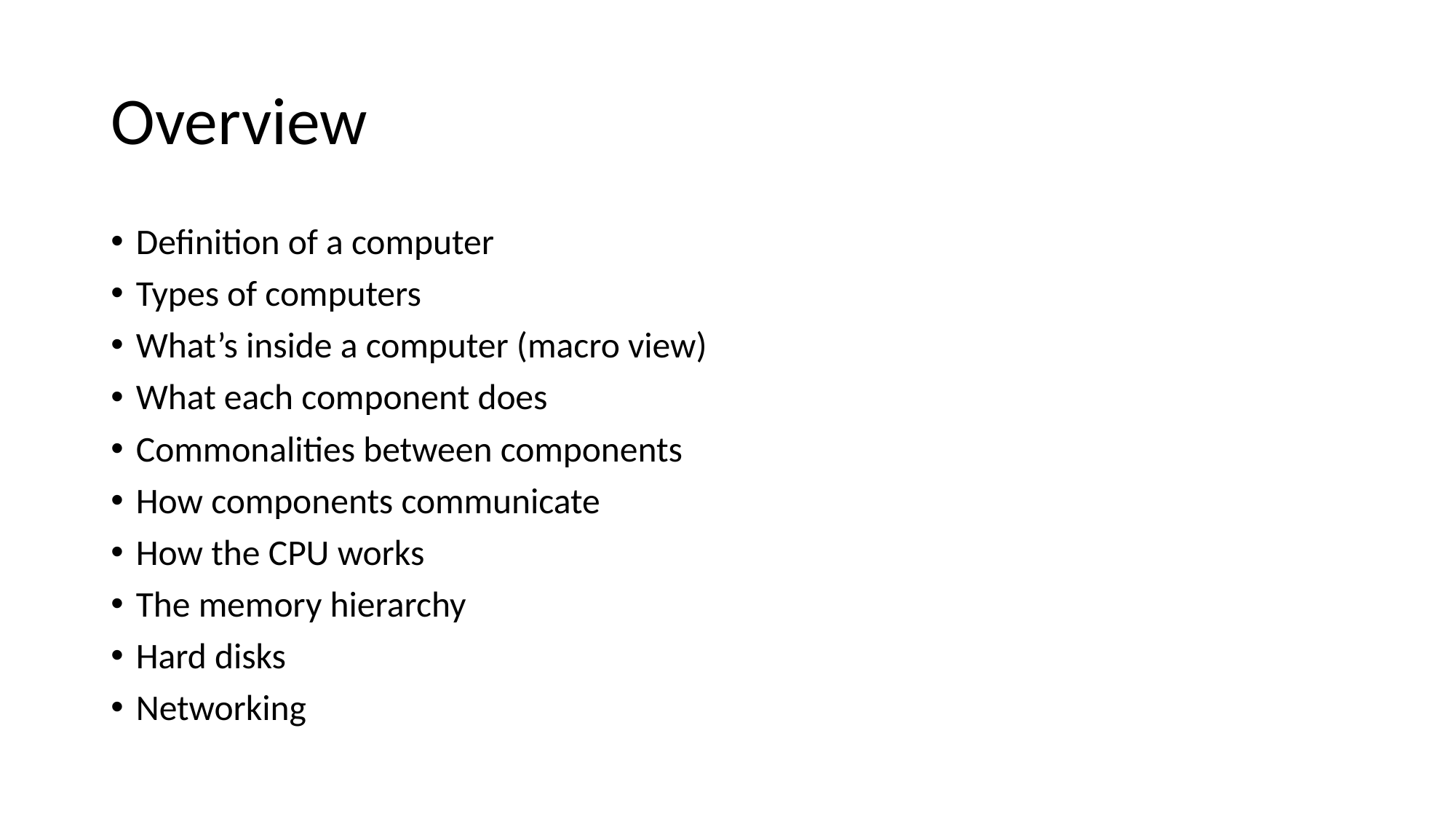

# Overview
Definition of a computer
Types of computers
What’s inside a computer (macro view)
What each component does
Commonalities between components
How components communicate
How the CPU works
The memory hierarchy
Hard disks
Networking